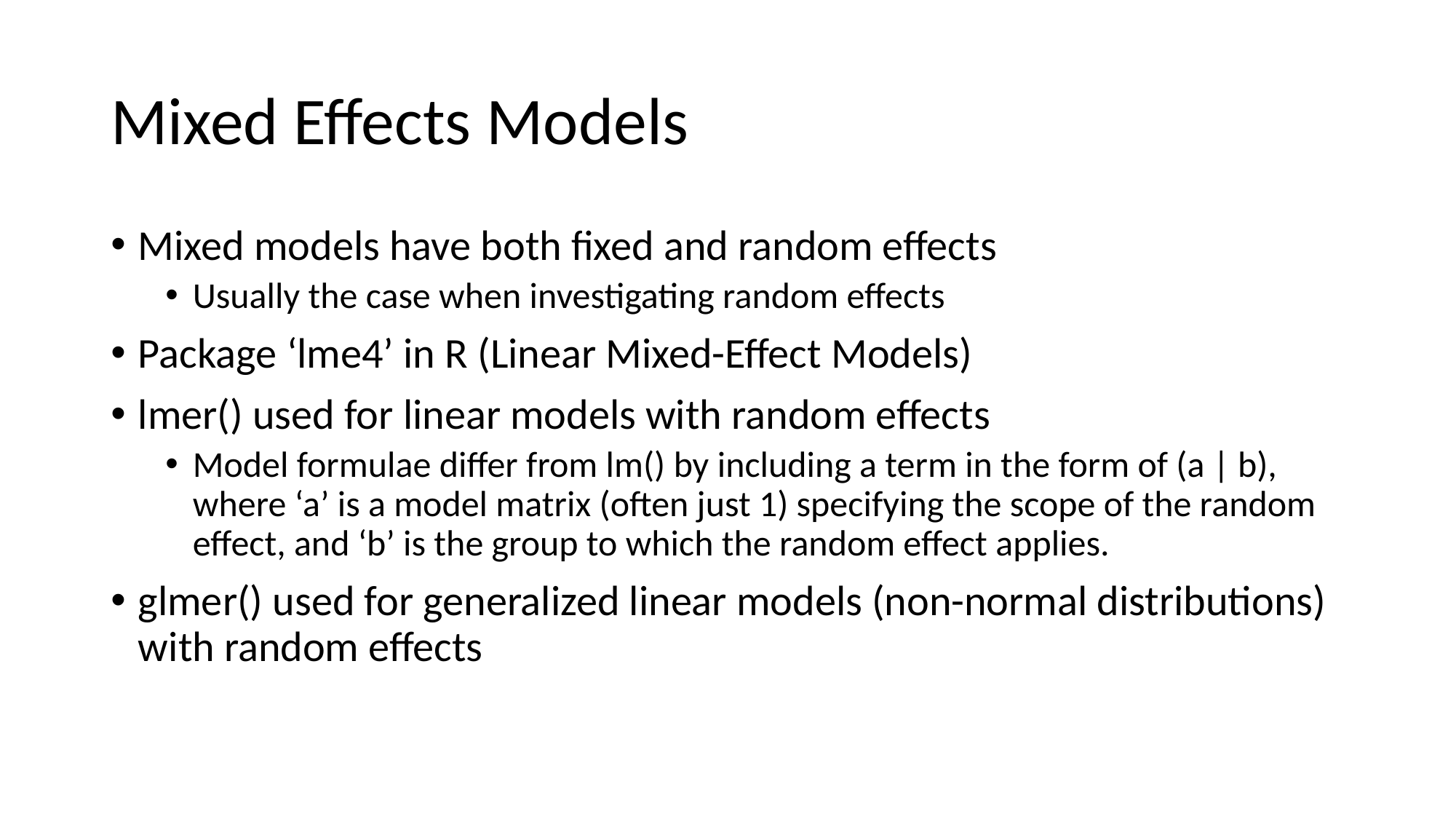

# Mixed Effects Models
Mixed models have both fixed and random effects
Usually the case when investigating random effects
Package ‘lme4’ in R (Linear Mixed-Effect Models)
lmer() used for linear models with random effects
Model formulae differ from lm() by including a term in the form of (a | b), where ‘a’ is a model matrix (often just 1) specifying the scope of the random effect, and ‘b’ is the group to which the random effect applies.
glmer() used for generalized linear models (non-normal distributions) with random effects